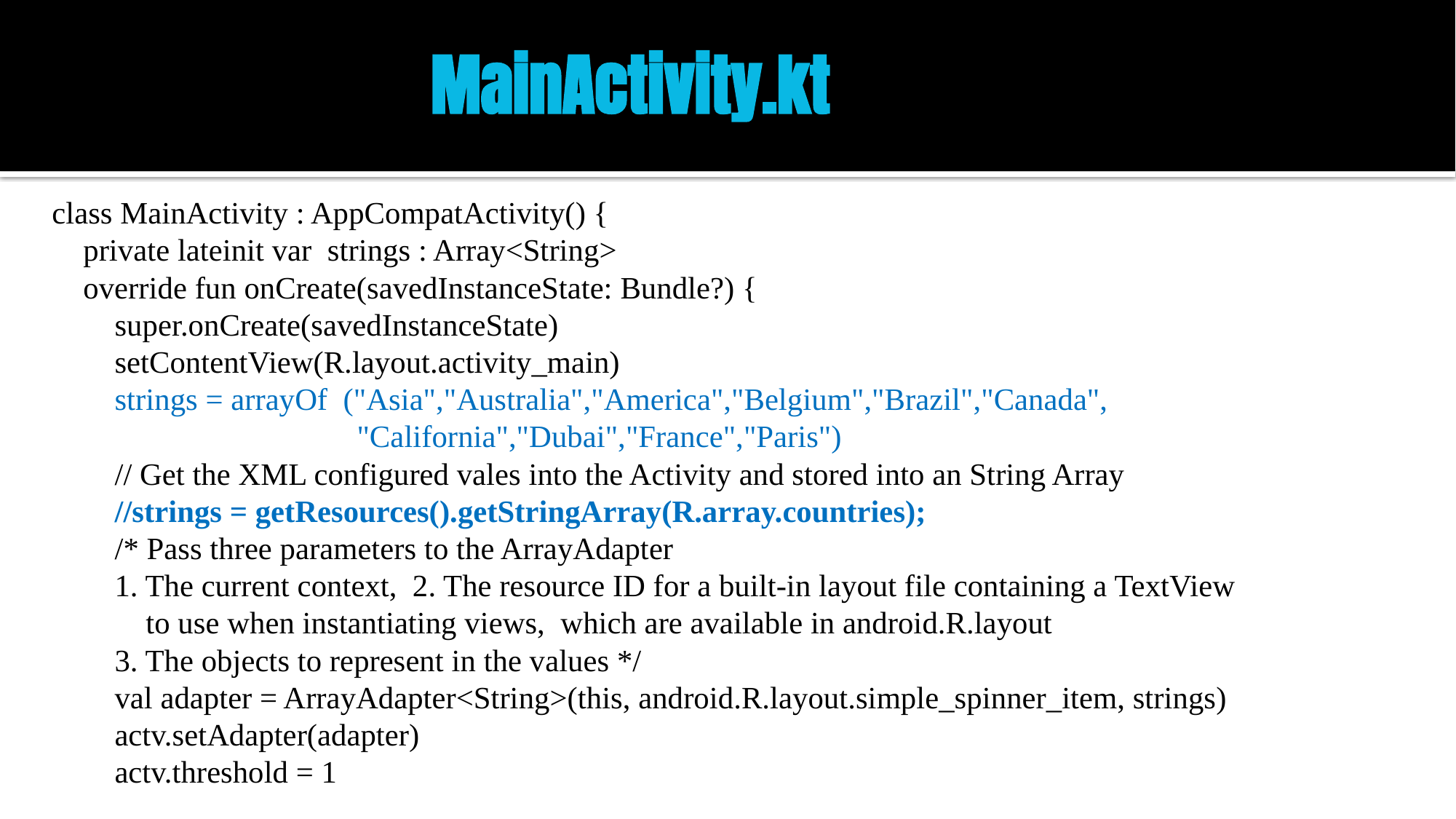

# MainActivity.kt
class MainActivity : AppCompatActivity() {
    private lateinit var  strings : Array<String>
    override fun onCreate(savedInstanceState: Bundle?) {
        super.onCreate(savedInstanceState)
        setContentView(R.layout.activity_main)
        strings = arrayOf  ("Asia","Australia","America","Belgium","Brazil","Canada",
                                       "California","Dubai","France","Paris")
        // Get the XML configured vales into the Activity and stored into an String Array
        //strings = getResources().getStringArray(R.array.countries);
        /* Pass three parameters to the ArrayAdapter
        1. The current context,  2. The resource ID for a built-in layout file containing a TextView
            to use when instantiating views,  which are available in android.R.layout
        3. The objects to represent in the values */
        val adapter = ArrayAdapter<String>(this, android.R.layout.simple_spinner_item, strings)
        actv.setAdapter(adapter)
        actv.threshold = 1